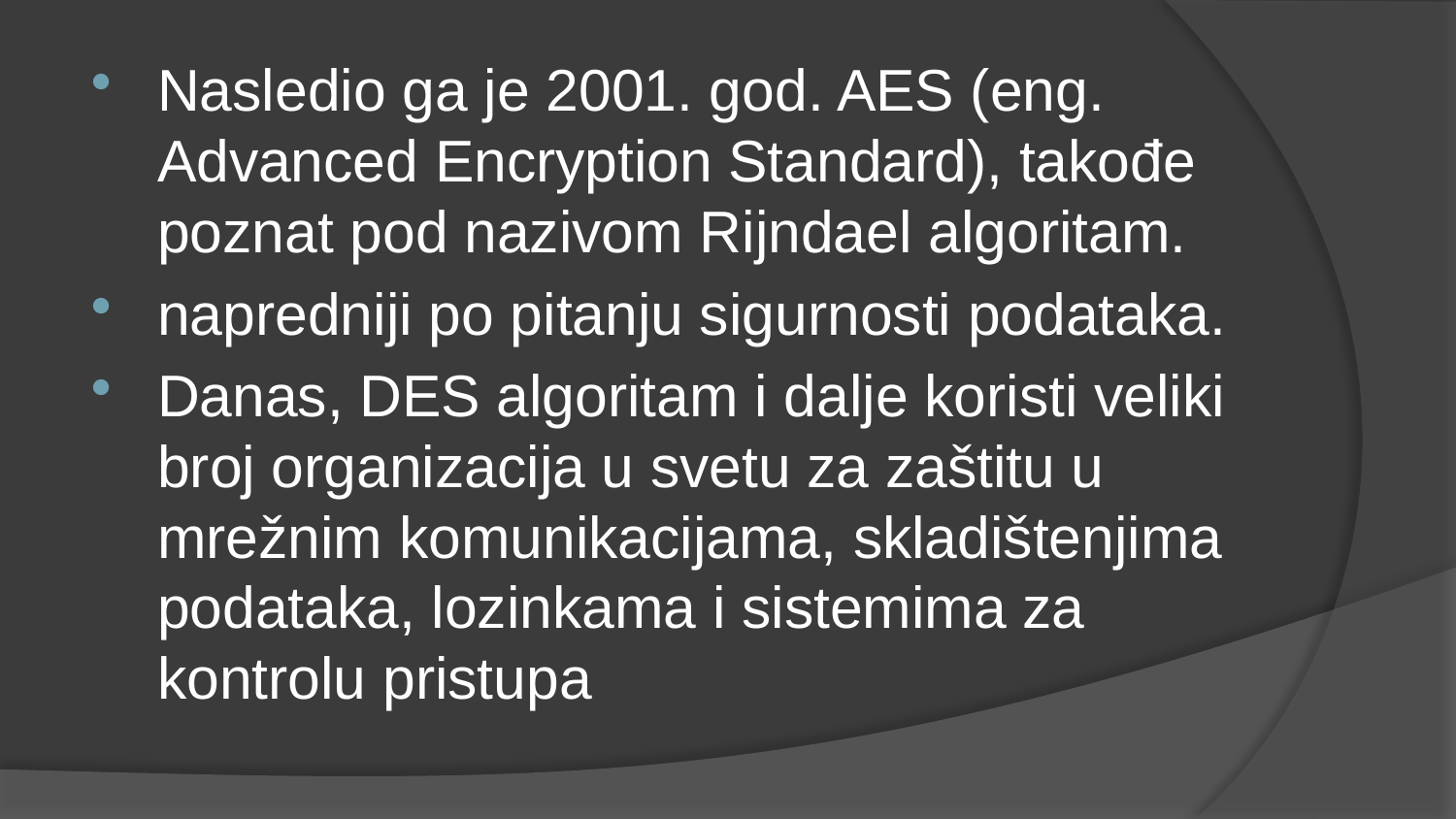

Nasledio ga je 2001. god. AES (eng. Advanced Encryption Standard), takođe poznat pod nazivom Rijndael algoritam.
napredniji po pitanju sigurnosti podataka.
Danas, DES algoritam i dalje koristi veliki broj organizacija u svetu za zaštitu u mrežnim komunikacijama, skladištenjima podataka, lozinkama i sistemima za kontrolu pristupa